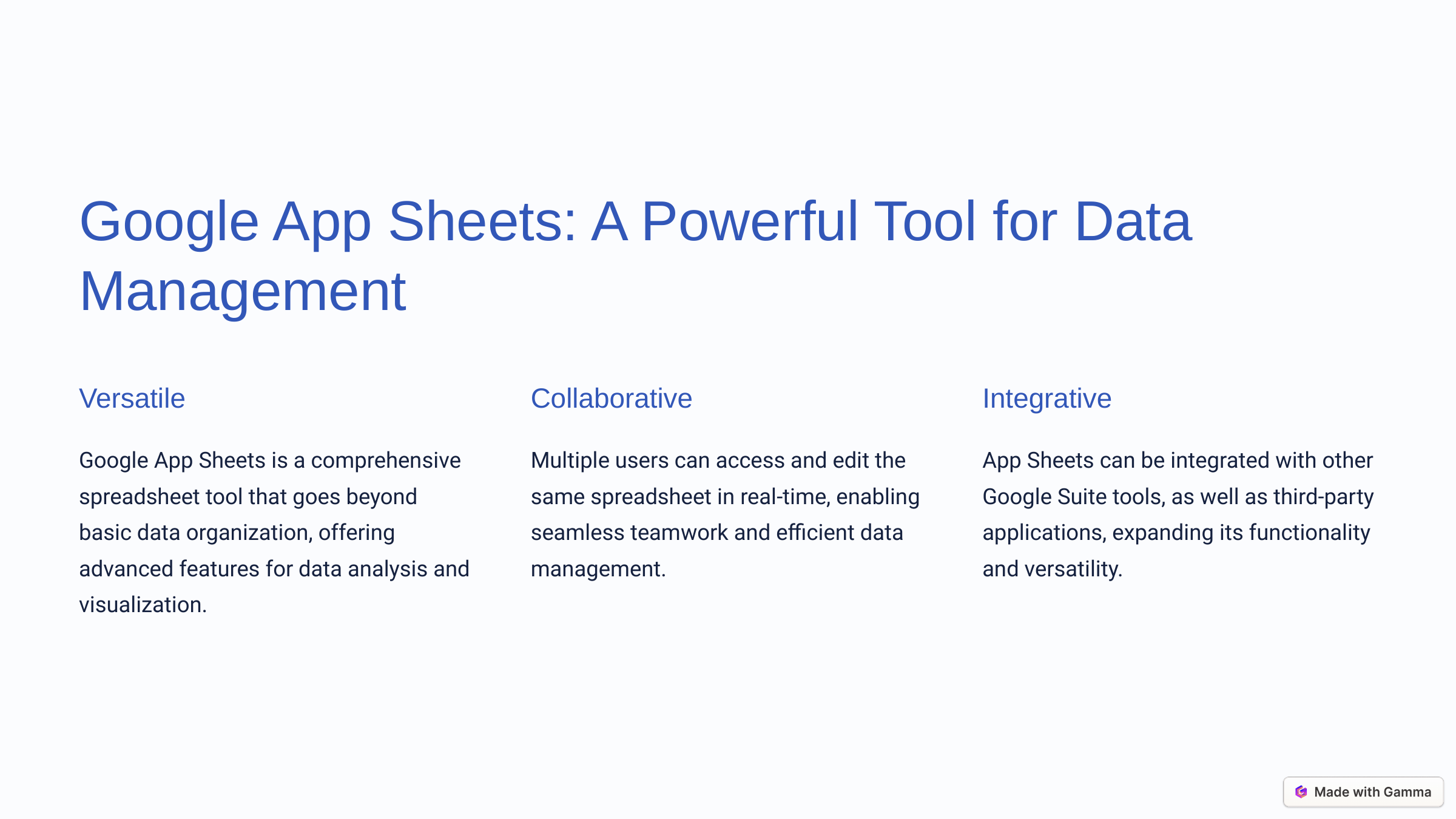

Google App Sheets: A Powerful Tool for Data Management
Versatile
Collaborative
Integrative
Google App Sheets is a comprehensive spreadsheet tool that goes beyond basic data organization, offering advanced features for data analysis and visualization.
Multiple users can access and edit the same spreadsheet in real-time, enabling seamless teamwork and efficient data management.
App Sheets can be integrated with other Google Suite tools, as well as third-party applications, expanding its functionality and versatility.